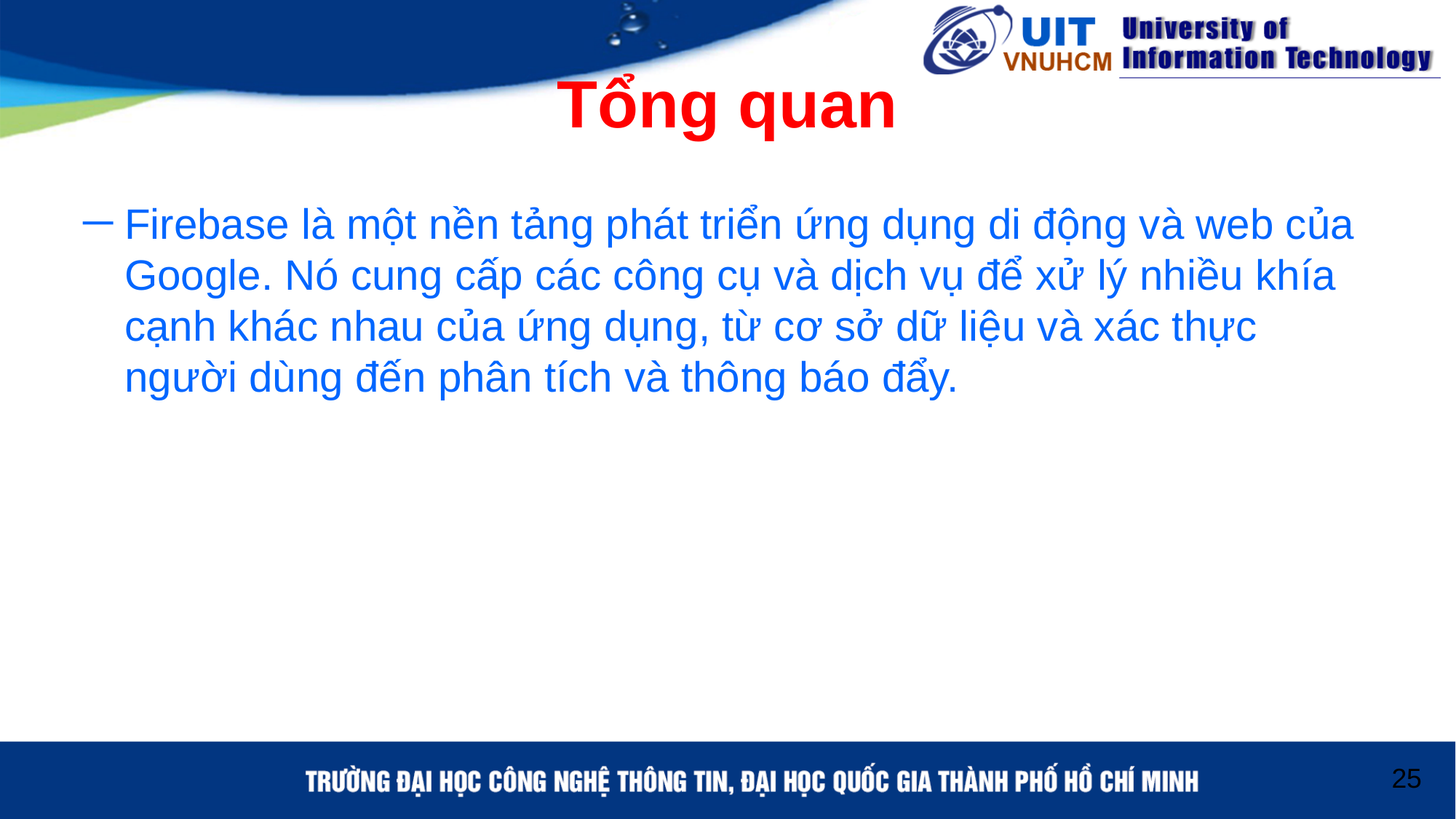

# Tổng quan
Firebase là một nền tảng phát triển ứng dụng di động và web của Google. Nó cung cấp các công cụ và dịch vụ để xử lý nhiều khía cạnh khác nhau của ứng dụng, từ cơ sở dữ liệu và xác thực người dùng đến phân tích và thông báo đẩy.